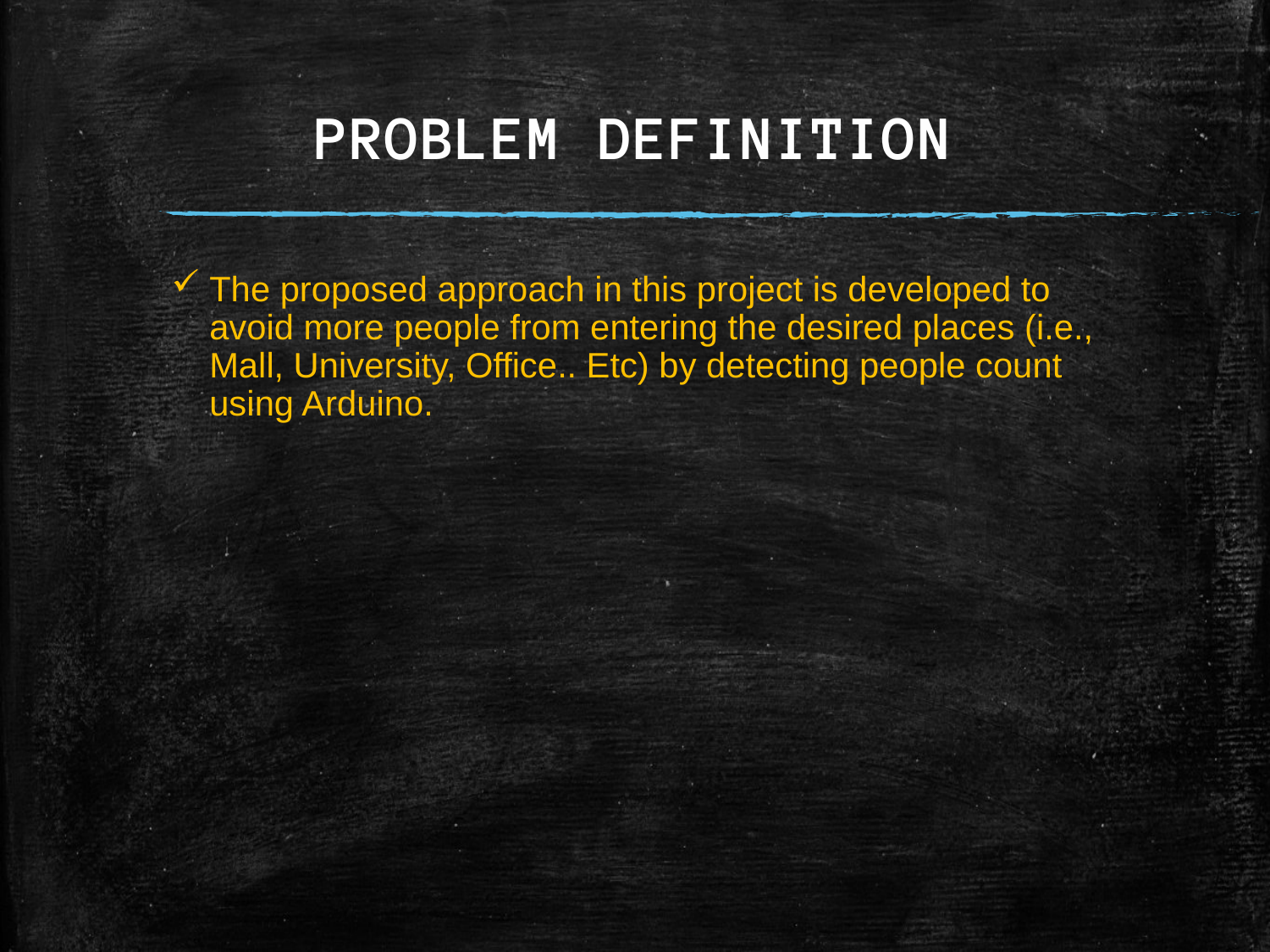

# PROBLEM DEFINITION
The proposed approach in this project is developed to avoid more people from entering the desired places (i.e., Mall, University, Office.. Etc) by detecting people count using Arduino.